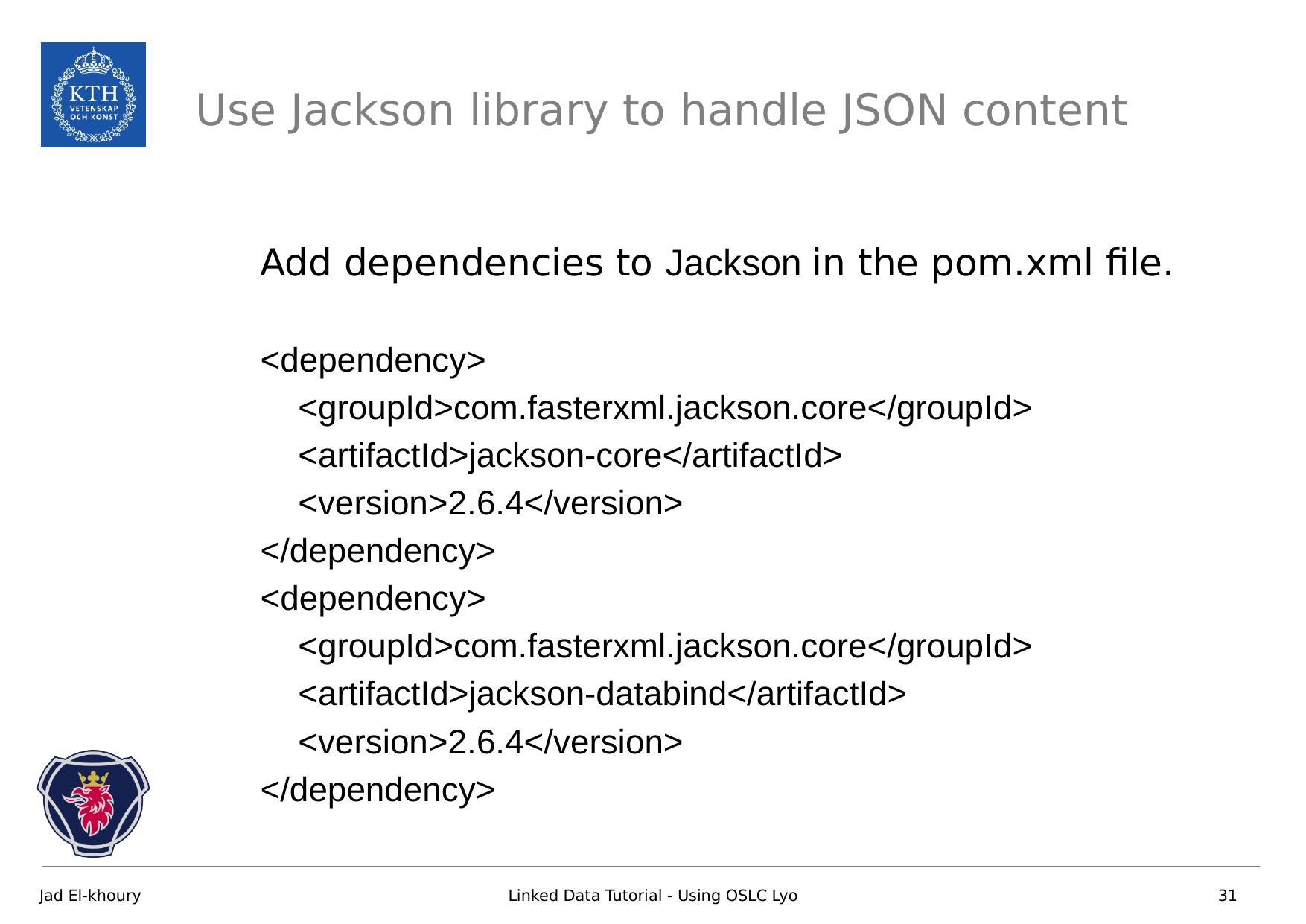

# Use Jackson library to handle JSON content
Add dependencies to Jackson in the pom.xml file.

<dependency>
    <groupId>com.fasterxml.jackson.core</groupId>
    <artifactId>jackson-core</artifactId>
    <version>2.6.4</version>
</dependency>
<dependency>
    <groupId>com.fasterxml.jackson.core</groupId>
    <artifactId>jackson-databind</artifactId>
    <version>2.6.4</version>
</dependency>
31